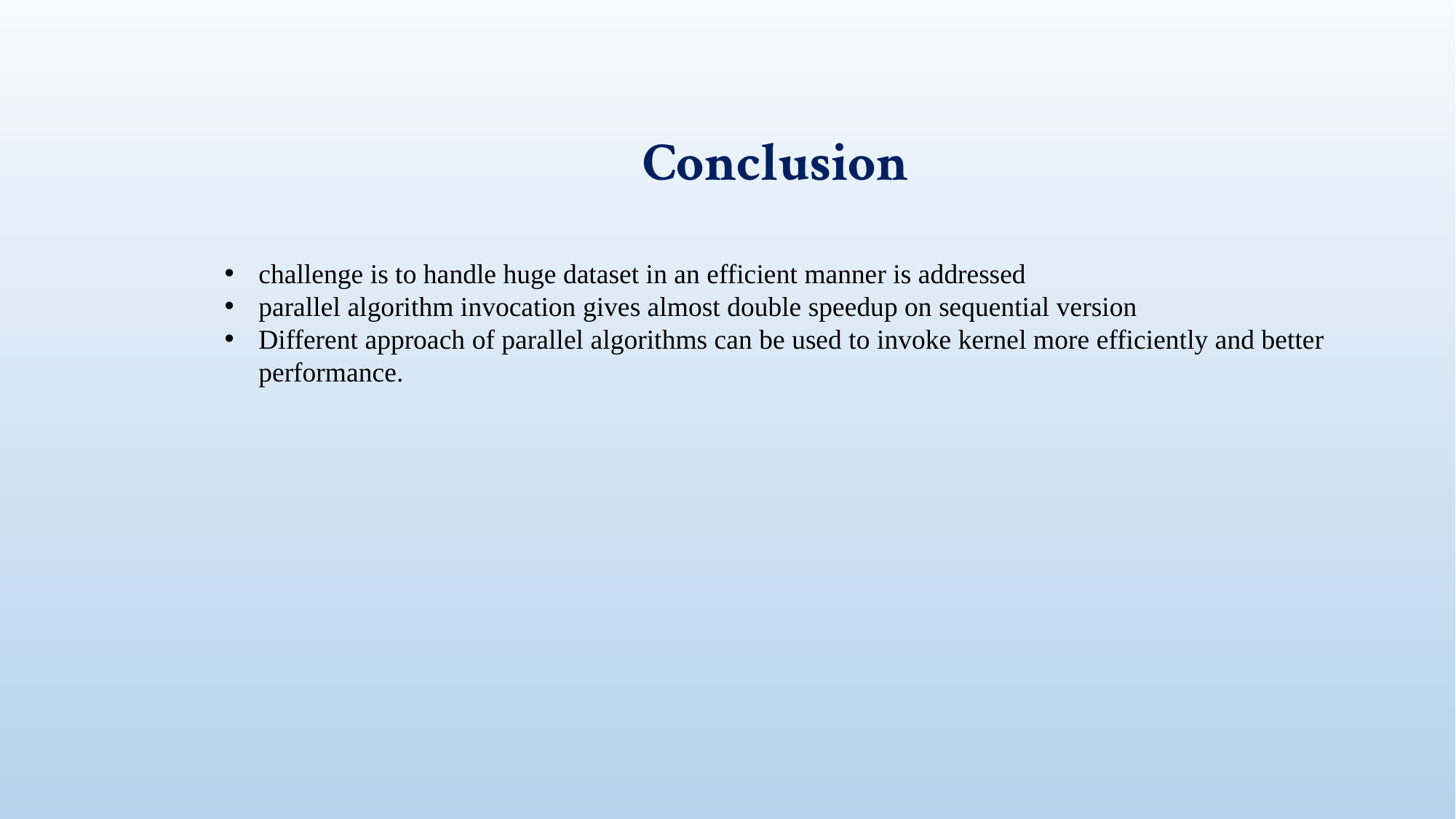

Conclusion
challenge is to handle huge dataset in an efficient manner is addressed
parallel algorithm invocation gives almost double speedup on sequential version
Different approach of parallel algorithms can be used to invoke kernel more efficiently and better performance.